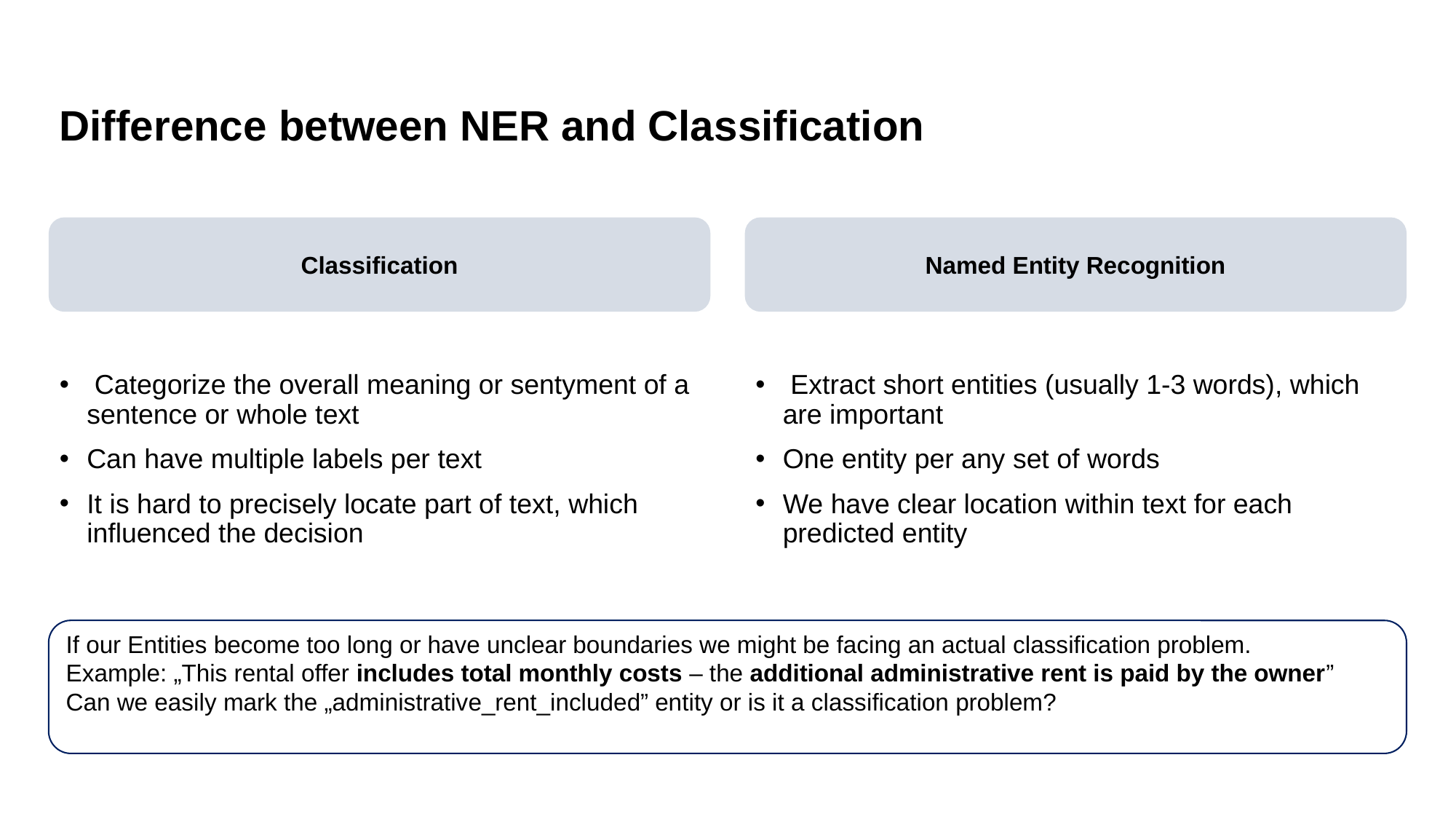

Difference between NER and Classification
Classification
Named Entity Recognition

 Categorize the overall meaning or sentyment of a sentence or whole text
Can have multiple labels per text
It is hard to precisely locate part of text, which influenced the decision

 Extract short entities (usually 1-3 words), which are important
One entity per any set of words
We have clear location within text for each predicted entity
If our Entities become too long or have unclear boundaries we might be facing an actual classification problem.
Example: „This rental offer includes total monthly costs – the additional administrative rent is paid by the owner”
Can we easily mark the „administrative_rent_included” entity or is it a classification problem?